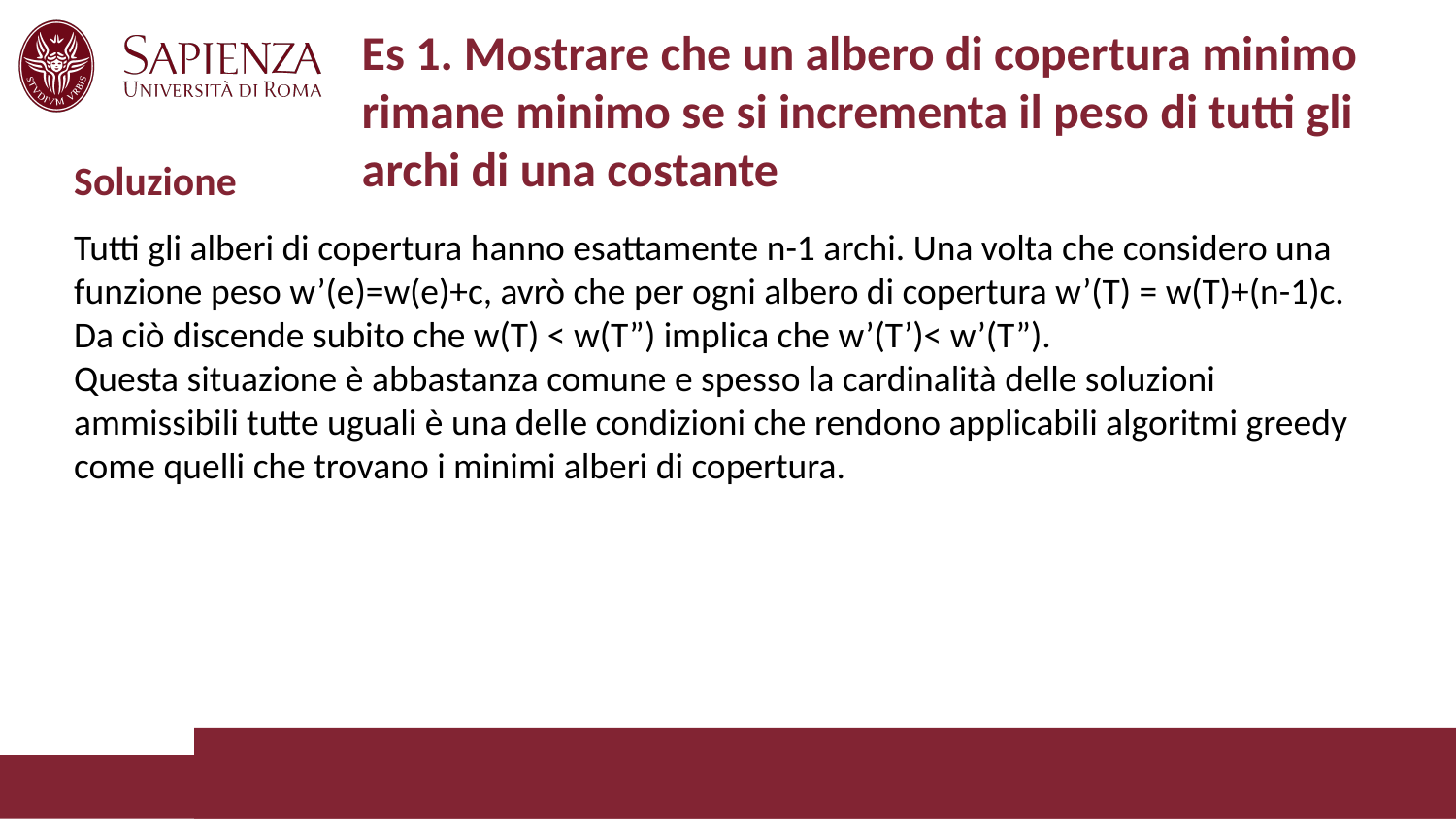

# Es 1. Mostrare che un albero di copertura minimo rimane minimo se si incrementa il peso di tutti gli archi di una costante
Soluzione
Tutti gli alberi di copertura hanno esattamente n-1 archi. Una volta che considero una funzione peso w’(e)=w(e)+c, avrò che per ogni albero di copertura w’(T) = w(T)+(n-1)c. Da ciò discende subito che w(T) < w(T”) implica che w’(T’)< w’(T”).
Questa situazione è abbastanza comune e spesso la cardinalità delle soluzioni ammissibili tutte uguali è una delle condizioni che rendono applicabili algoritmi greedy come quelli che trovano i minimi alberi di copertura.